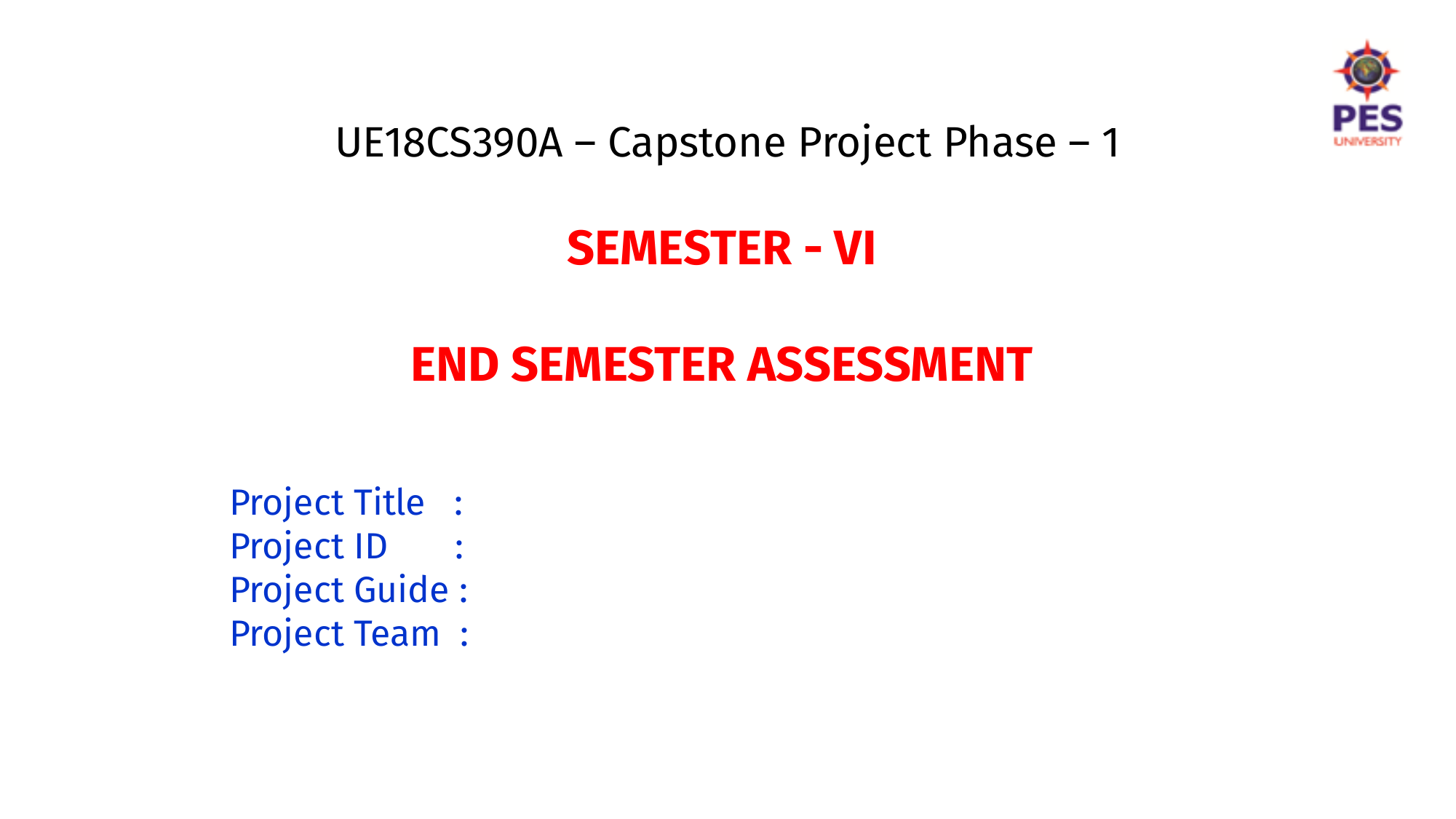

UE18CS390A – Capstone Project Phase – 1

SEMESTER - VI

END SEMESTER ASSESSMENT
Project Title   :
Project ID       :
Project Guide :
Project Team  :